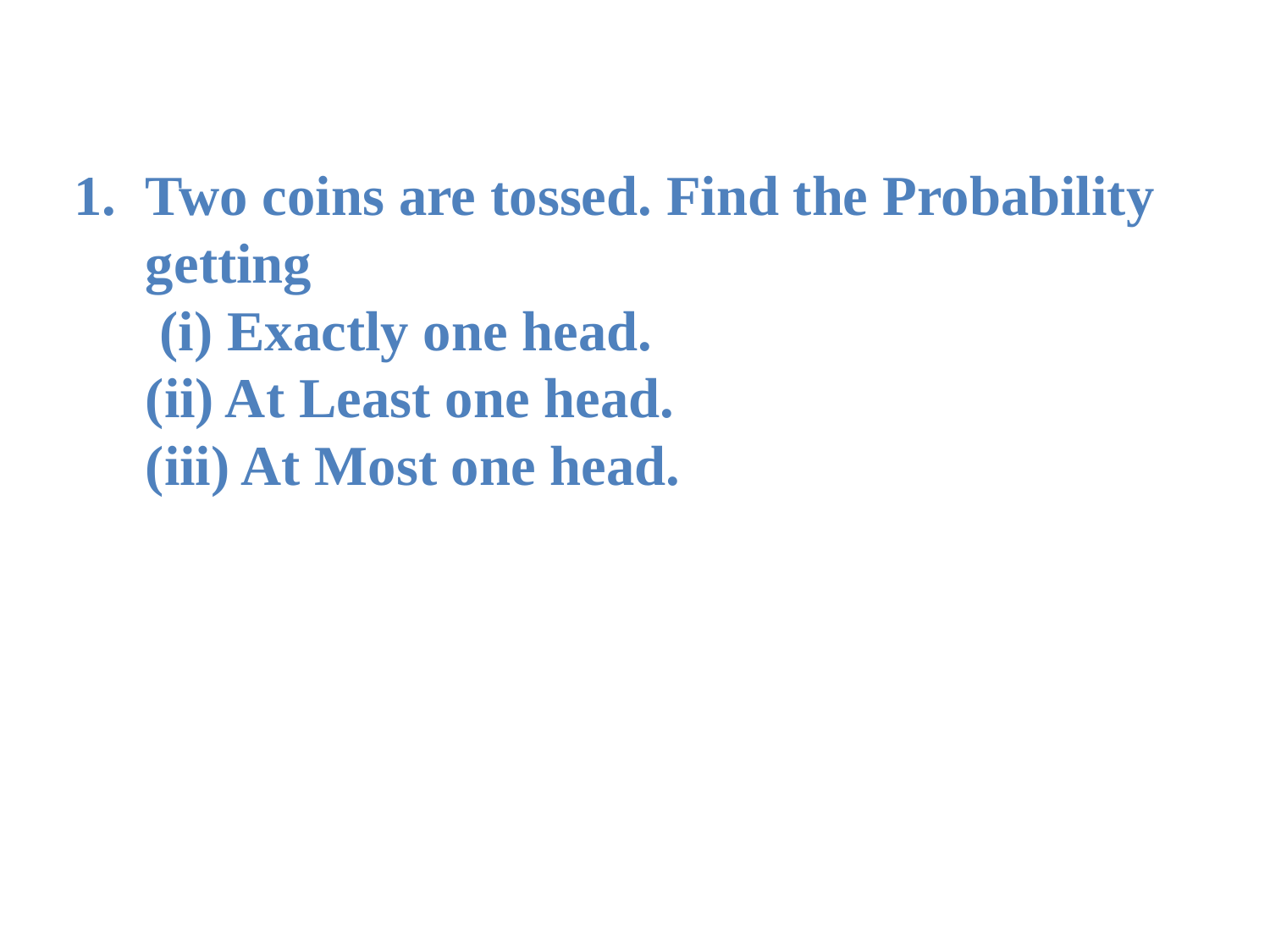

# Two coins are tossed. Find the Probability getting (i) Exactly one head. (ii) At Least one head. (iii) At Most one head.